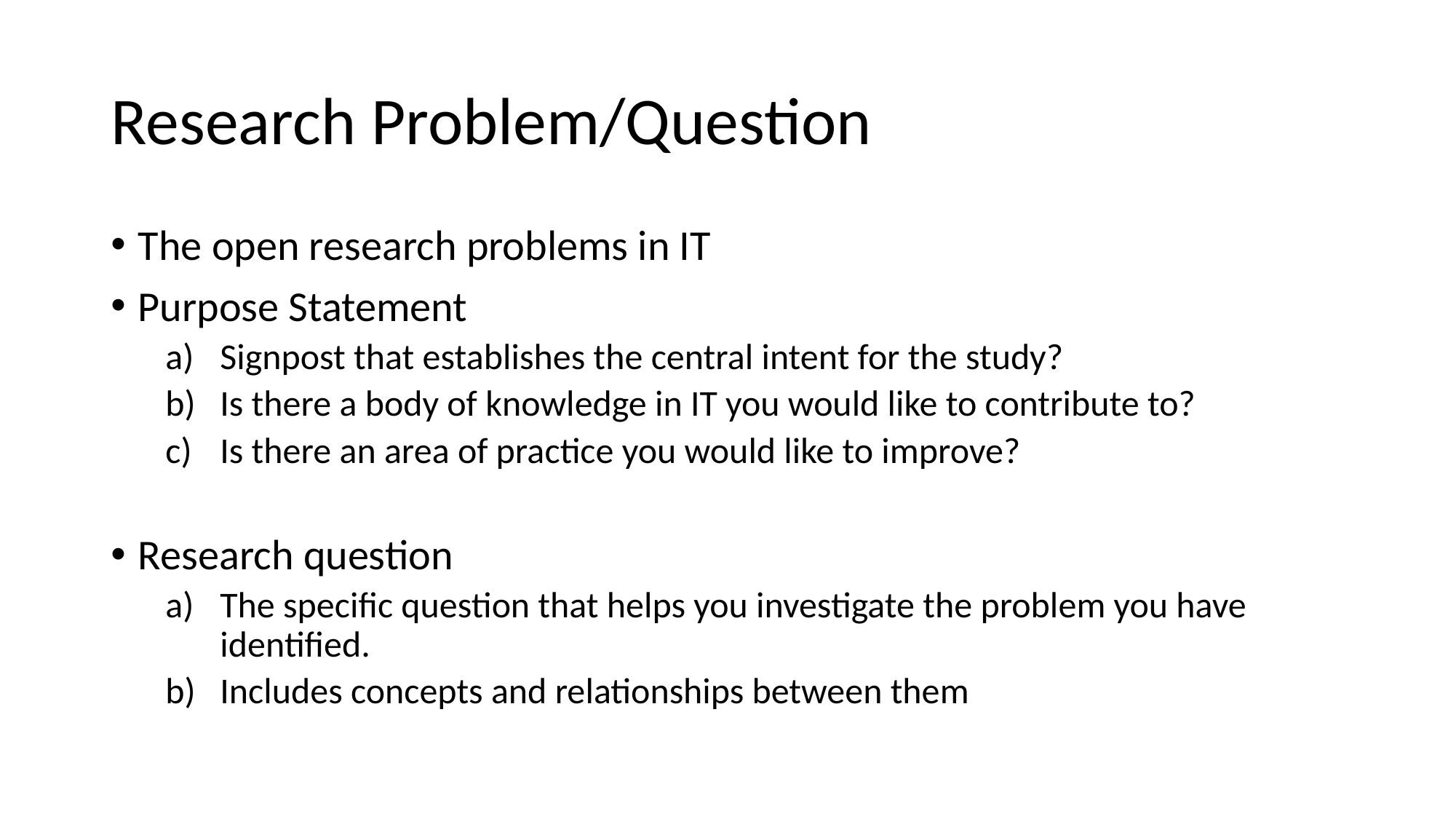

# Research Problem/Question
The open research problems in IT
Purpose Statement
Signpost that establishes the central intent for the study?
Is there a body of knowledge in IT you would like to contribute to?
Is there an area of practice you would like to improve?

Research question
The specific question that helps you investigate the problem you have identified.
Includes concepts and relationships between them